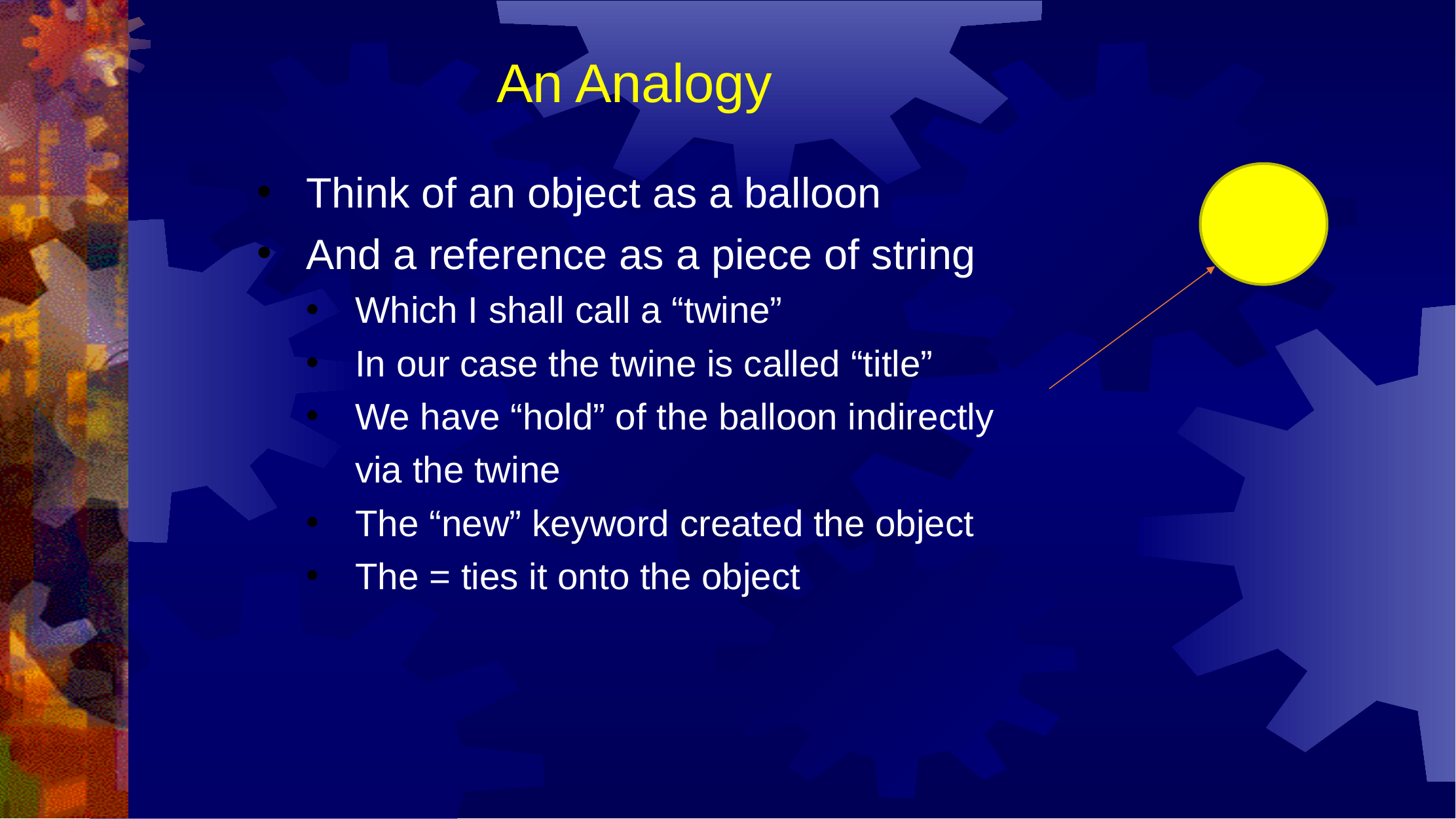

An Analogy
Think of an object as a balloon
And a reference as a piece of string
Which I shall call a “twine”
In our case the twine is called “title”
We have “hold” of the balloon indirectly via the twine
The “new” keyword created the object
The = ties it onto the object